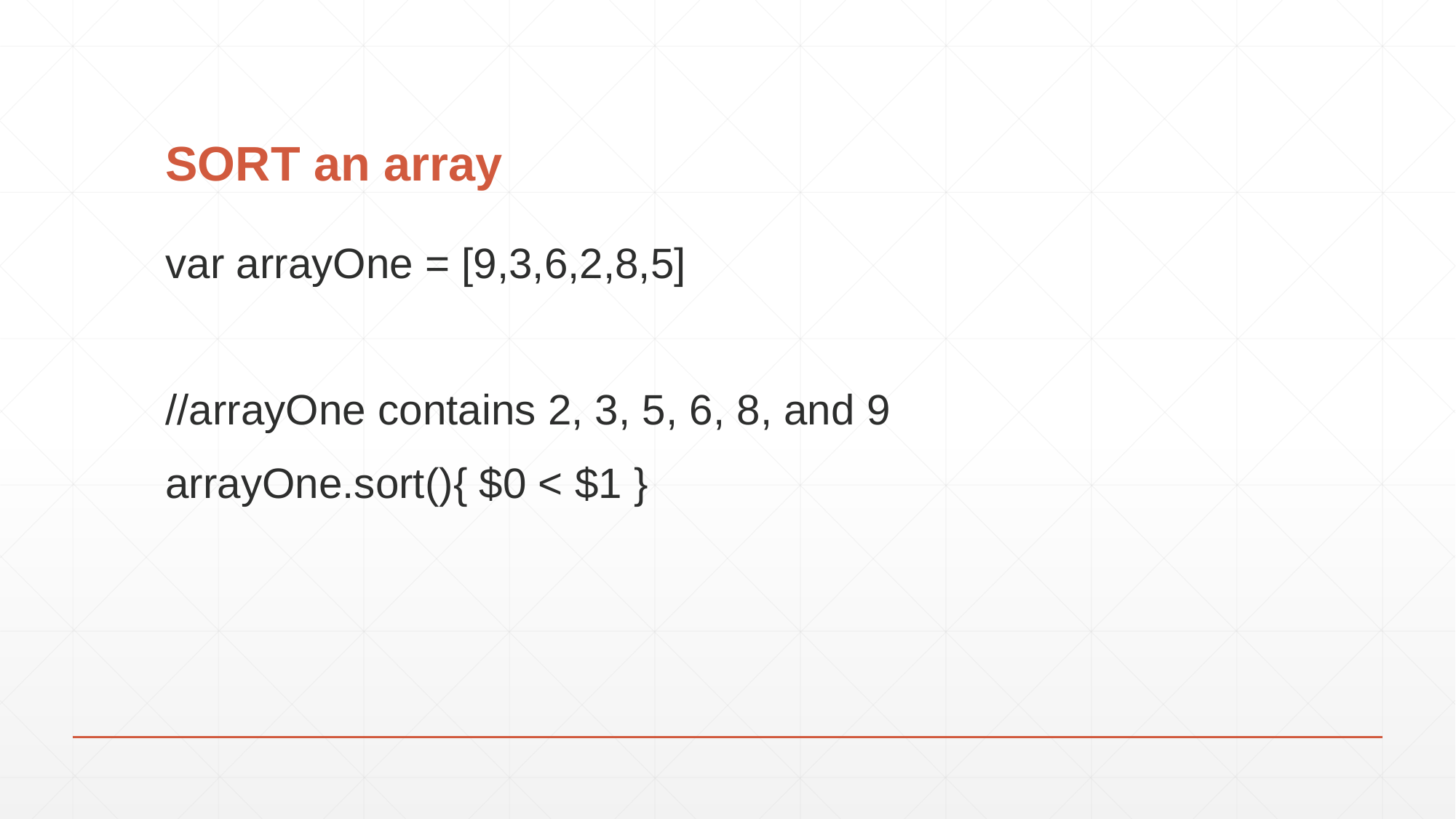

# SORT an array
var arrayOne = [9,3,6,2,8,5]

//arrayOne contains 2, 3, 5, 6, 8, and 9
arrayOne.sort(){ $0 < $1 }